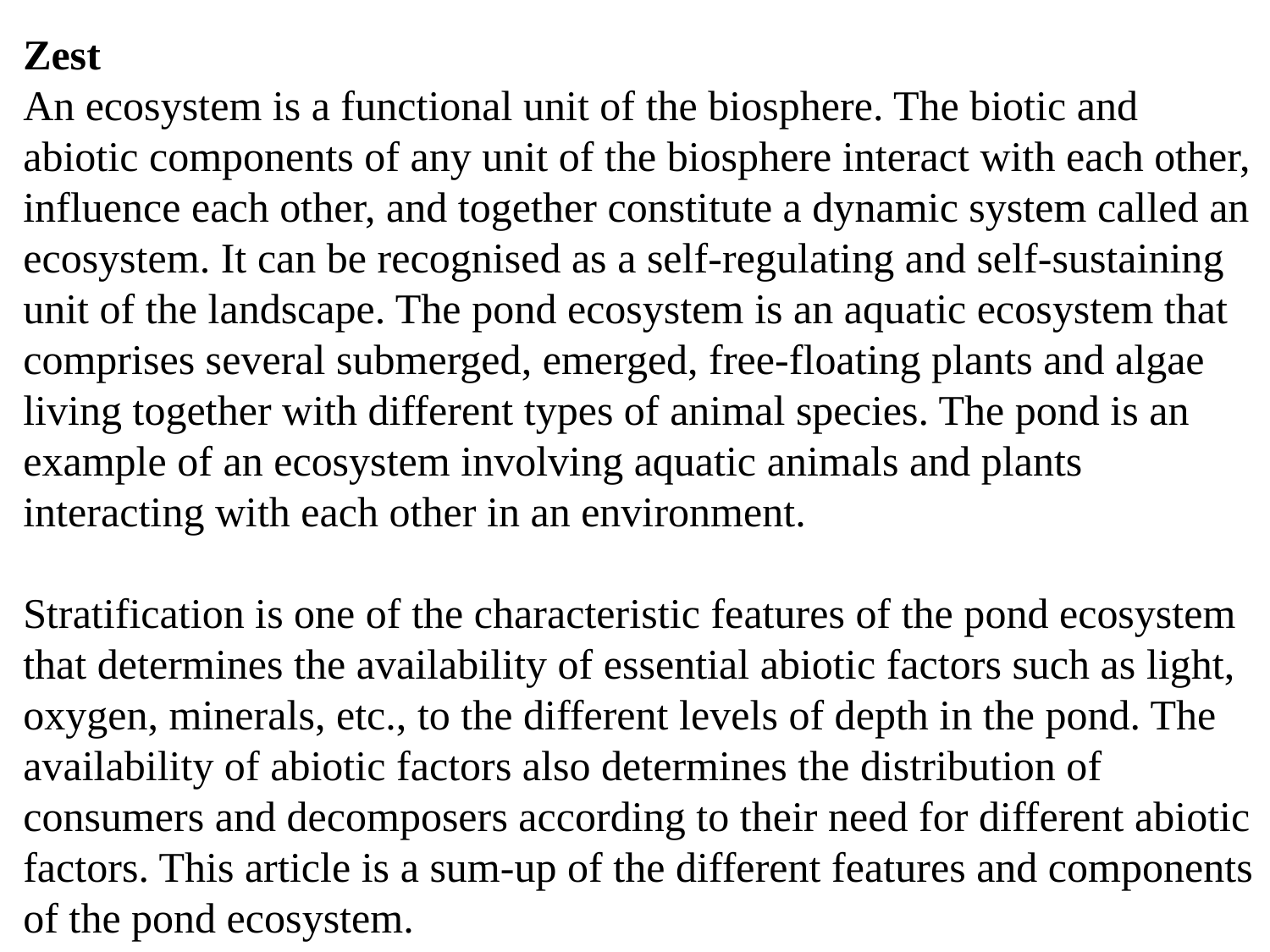

Zest
An ecosystem is a functional unit of the biosphere. The biotic and abiotic components of any unit of the biosphere interact with each other, influence each other, and together constitute a dynamic system called an ecosystem. It can be recognised as a self-regulating and self-sustaining unit of the landscape. The pond ecosystem is an aquatic ecosystem that comprises several submerged, emerged, free-floating plants and algae living together with different types of animal species. The pond is an example of an ecosystem involving aquatic animals and plants interacting with each other in an environment.
Stratification is one of the characteristic features of the pond ecosystem that determines the availability of essential abiotic factors such as light, oxygen, minerals, etc., to the different levels of depth in the pond. The availability of abiotic factors also determines the distribution of consumers and decomposers according to their need for different abiotic factors. This article is a sum-up of the different features and components of the pond ecosystem.